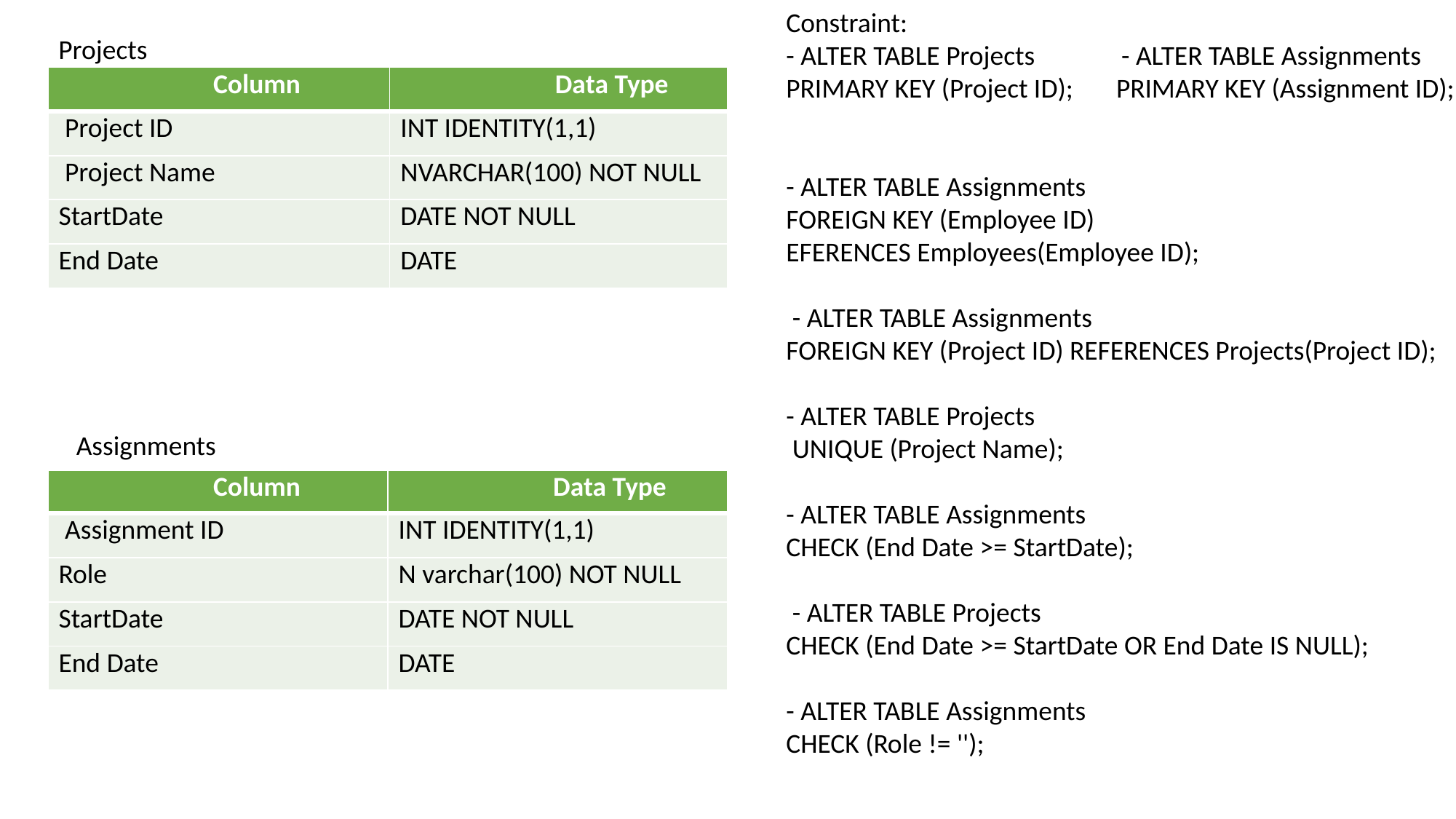

Constraint:
- ALTER TABLE Projects              - ALTER TABLE Assignments
PRIMARY KEY (Project ID);       PRIMARY KEY (Assignment ID);

- ALTER TABLE Assignments
FOREIGN KEY (Employee ID)
EFERENCES Employees(Employee ID);

 - ALTER TABLE Assignments
FOREIGN KEY (Project ID) REFERENCES Projects(Project ID);

- ALTER TABLE Projects
 UNIQUE (Project Name);

- ALTER TABLE Assignments
CHECK (End Date >= StartDate);

 - ALTER TABLE Projects
CHECK (End Date >= StartDate OR End Date IS NULL);

- ALTER TABLE Assignments
CHECK (Role != '');

Projects
| Column | Data Type |
| --- | --- |
| Project ID | INT IDENTITY(1,1) |
| Project Name | NVARCHAR(100) NOT NULL |
| StartDate | DATE NOT NULL |
| End Date | DATE |
Assignments
| Column | Data Type |
| --- | --- |
| Assignment ID | INT IDENTITY(1,1) |
| Role | N varchar(100) NOT NULL |
| StartDate | DATE NOT NULL |
| End Date | DATE |